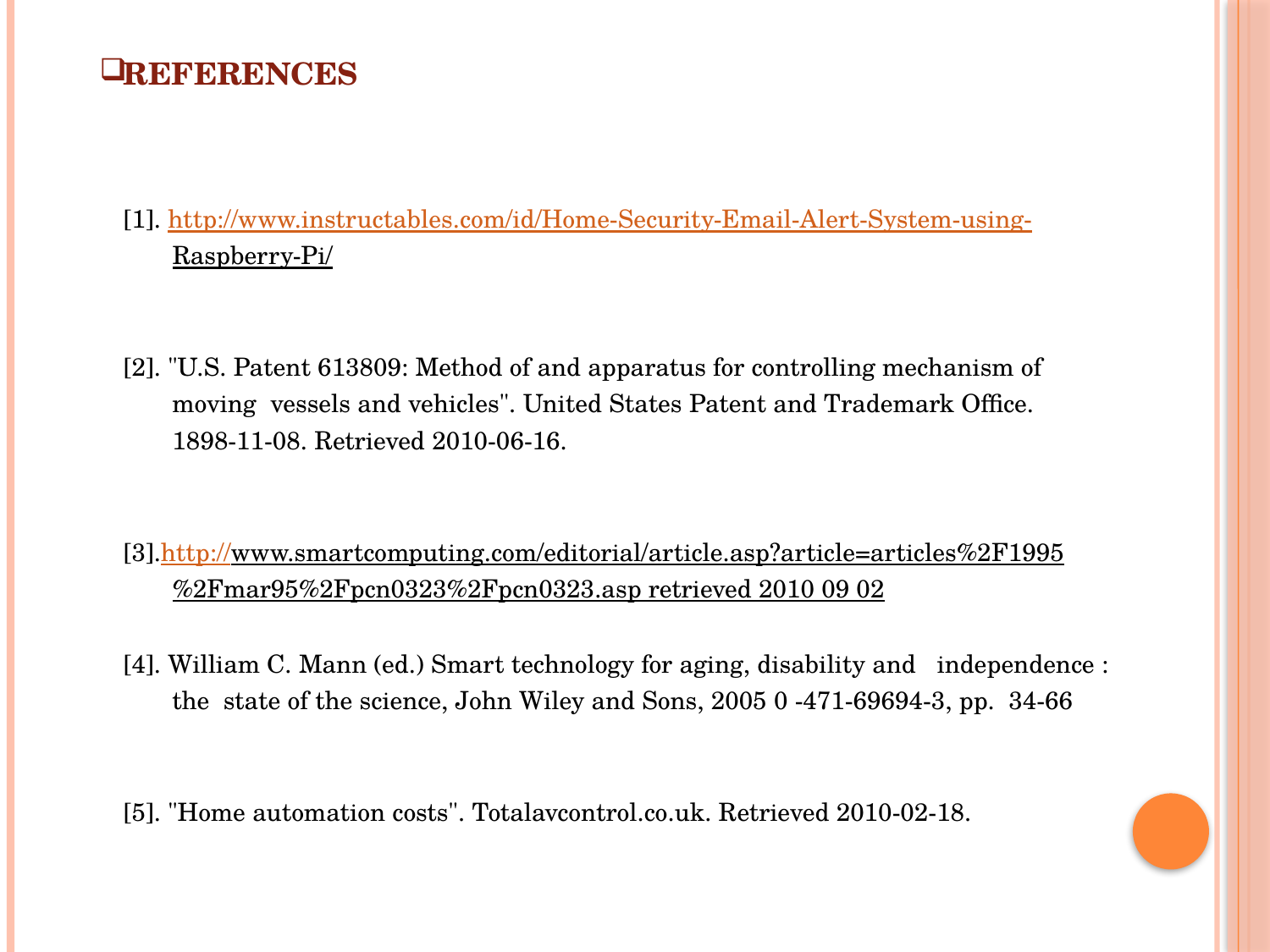

# REFERENCES       [1]. http://www.instructables.com/id/Home-Security-Email-Alert-System-using- Raspberry-Pi/     [2]. "U.S. Patent 613809: Method of and apparatus for controlling mechanism of moving  vessels and vehicles". United States Patent and Trademark Office. 1898-11-08. Retrieved 2010-06-16.     [3].http://www.smartcomputing.com/editorial/article.asp?article=articles%2F1995 %2Fmar95%2Fpcn0323%2Fpcn0323.asp retrieved 2010 09 02   [4]. William C. Mann (ed.) Smart technology for aging, disability and   independence : the  state of the science, John Wiley and Sons, 2005 0 -471-69694-3, pp.  34-66   [5]. "Home automation costs". Totalavcontrol.co.uk. Retrieved 2010-02-18.